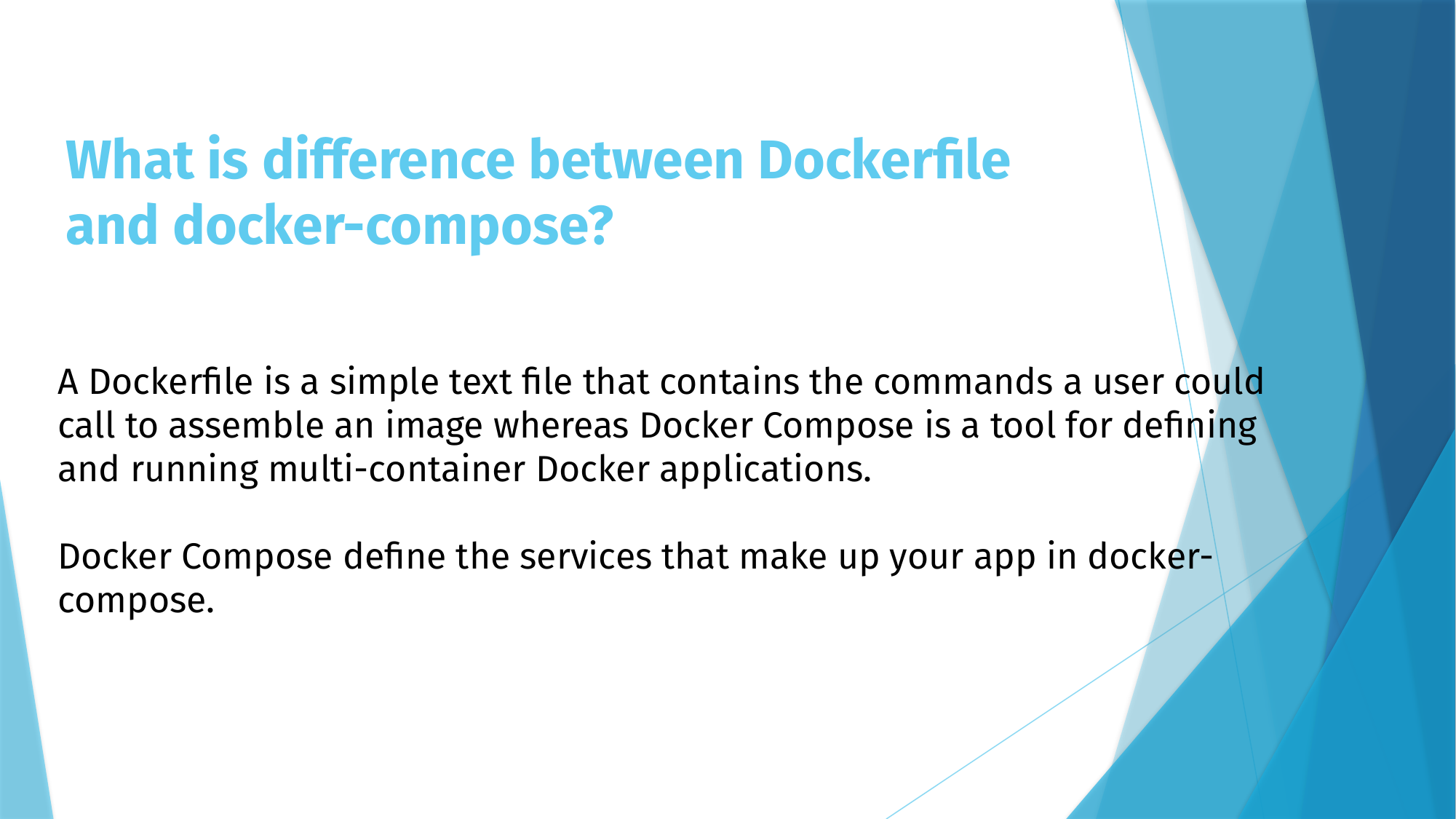

# What is difference between Dockerfile and docker-compose?
A Dockerfile is a simple text file that contains the commands a user could call to assemble an image whereas Docker Compose is a tool for defining and running multi-container Docker applications.

Docker Compose define the services that make up your app in docker-compose.